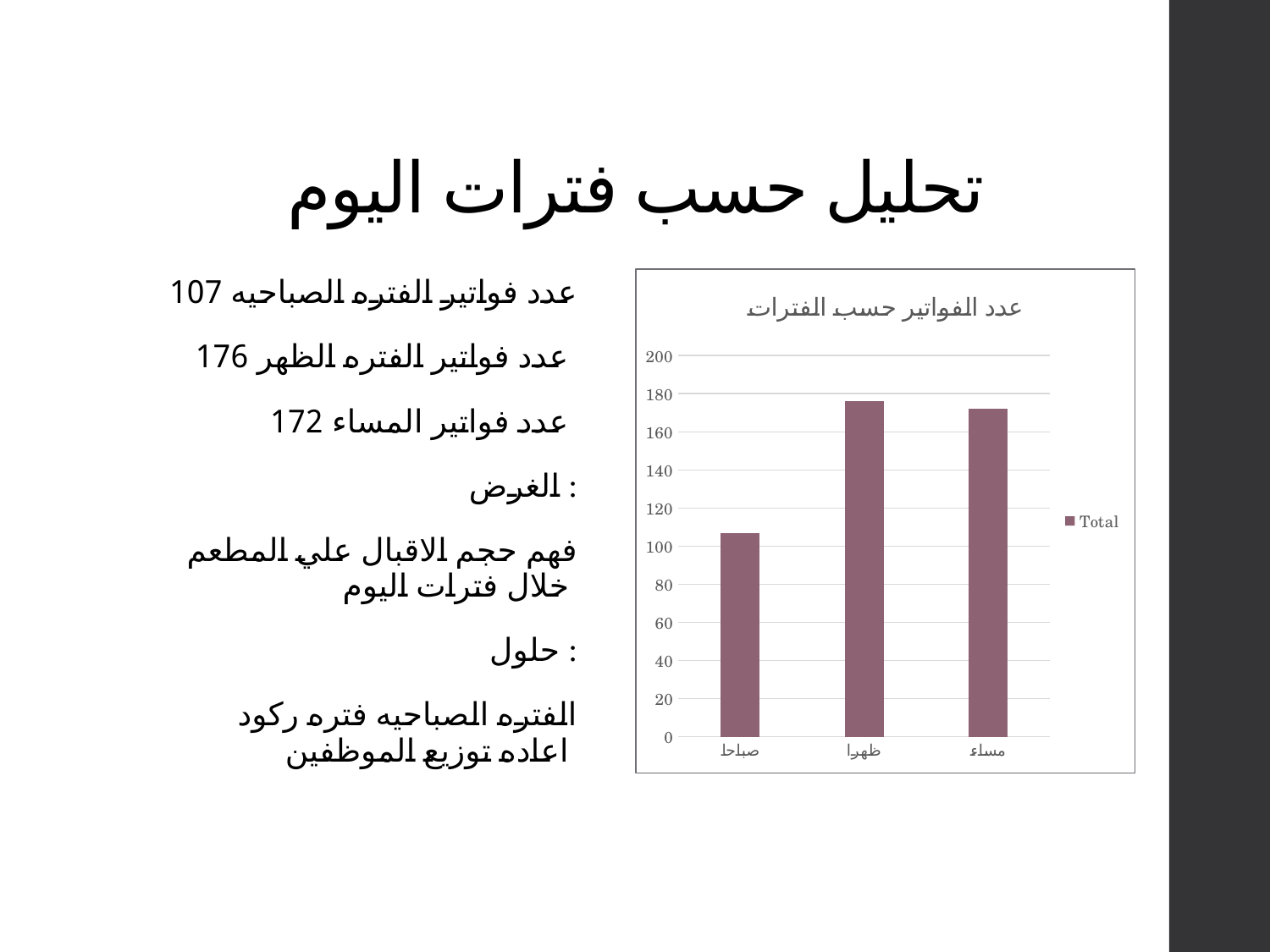

# تحليل حسب فترات اليوم
عدد فواتير الفتره الصباحيه 107
عدد فواتير الفتره الظهر 176
عدد فواتير المساء 172
الغرض :
فهم حجم الاقبال علي المطعم خلال فترات اليوم
حلول :
الفتره الصباحيه فتره ركود
اعاده توزيع الموظفين

### Chart: عدد الفواتير حسب الفترات

| Category | Total |
|---|---|
| صباحا | 107.0 |
| ظهرا | 176.0 |
| مساء | 172.0 |